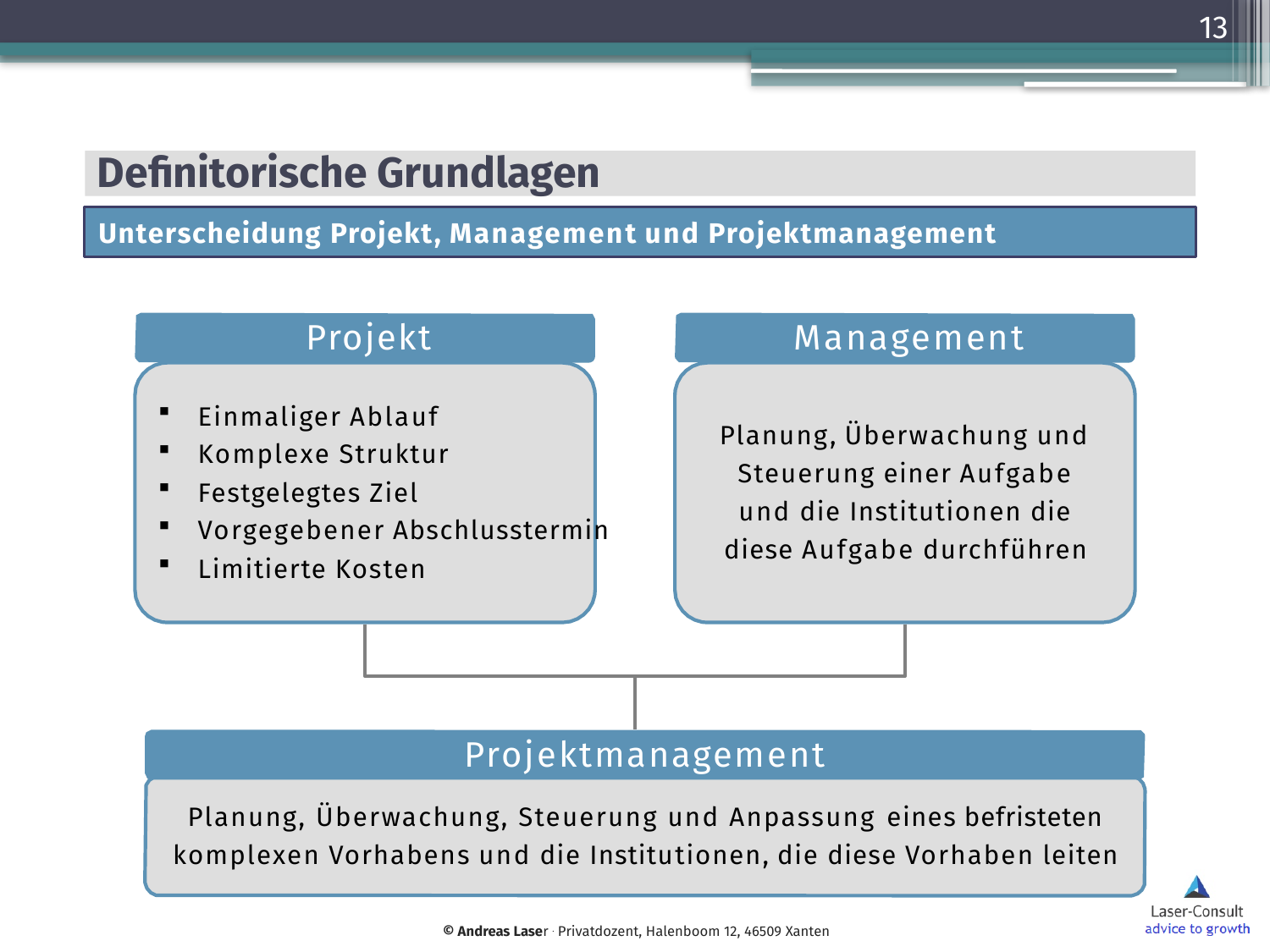

13
# Definitorische Grundlagen

Unterscheidung Projekt, Management und Projektmanagement

Projekt
Management

Einmaliger Ablauf
Komplexe Struktur
Festgelegtes Ziel
Vorgegebener Abschlusstermin
Limitierte Kosten
Planung, Überwachung und Steuerung einer Aufgabe und die Institutionen die diese Aufgabe durchführen

Projektmanagement
Planung, Überwachung, Steuerung und Anpassung eines befristeten komplexen Vorhabens und die Institutionen, die diese Vorhaben leiten